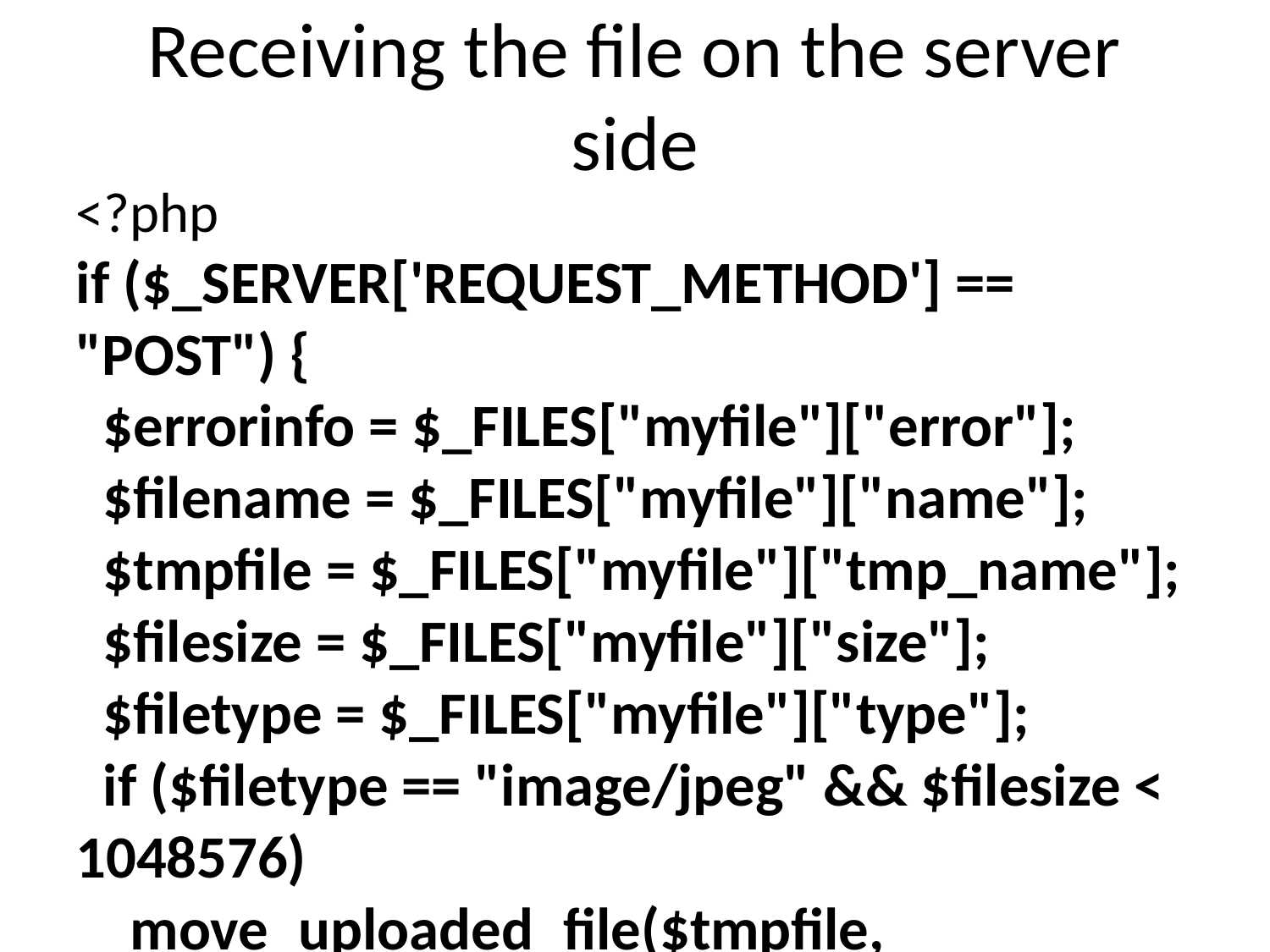

Receiving the file on the server side
<?php
if ($_SERVER['REQUEST_METHOD'] == "POST") {
  $errorinfo = $_FILES["myfile"]["error"];
  $filename = $_FILES["myfile"]["name"];
  $tmpfile = $_FILES["myfile"]["tmp_name"];
  $filesize = $_FILES["myfile"]["size"];
  $filetype = $_FILES["myfile"]["type"];
  if ($filetype == "image/jpeg" && $filesize < 1048576)
    move_uploaded_file($tmpfile, "mydirectory/" . $filename);
  else
    echo "Only jpegs under 1MB are invited to this party.";
}
?>